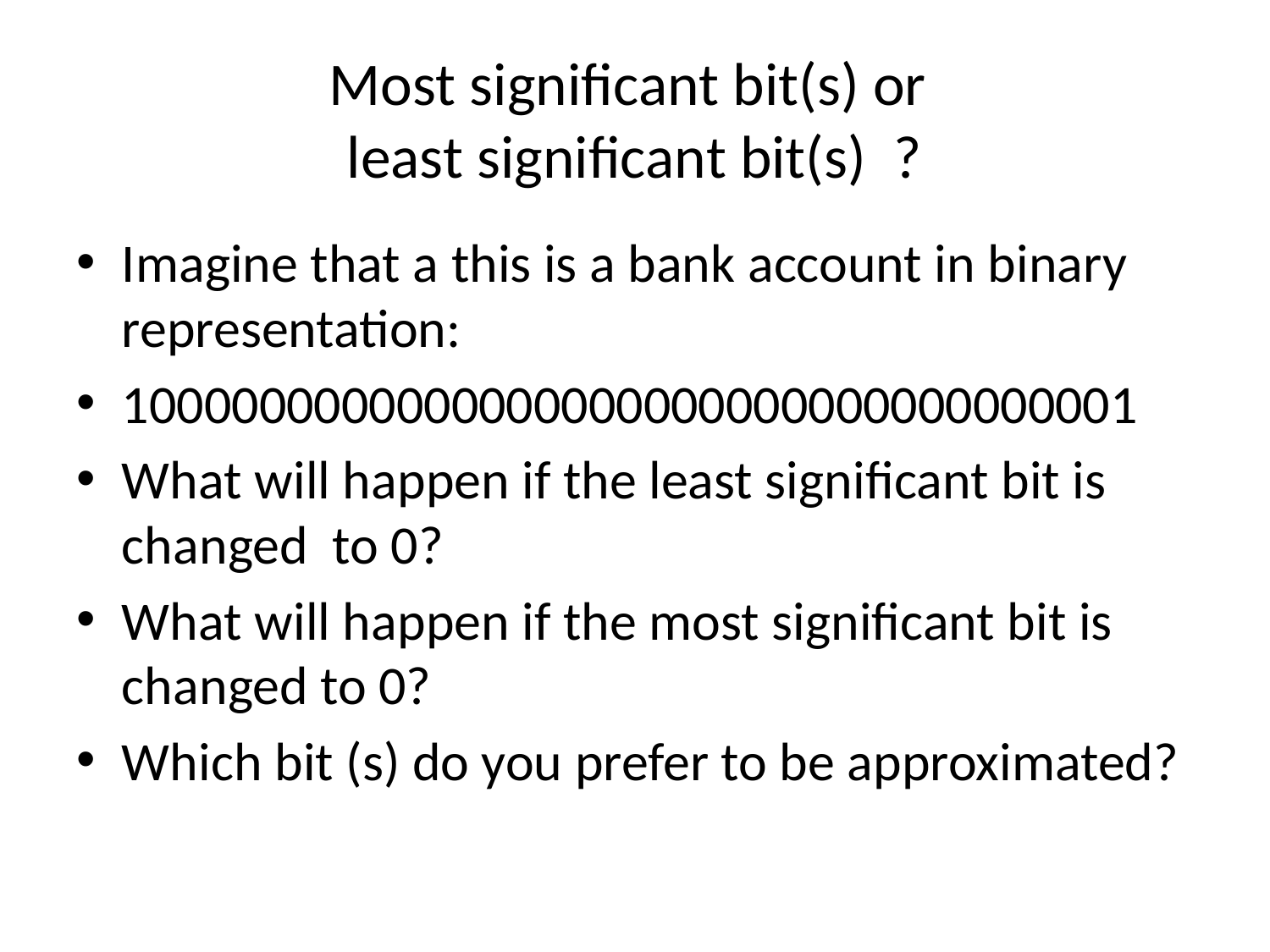

# Most significant bit(s) or least significant bit(s)  ?
Imagine that a this is a bank account in binary representation:
1000000000000000000000000000000000001
What will happen if the least significant bit is changed  to 0?
What will happen if the most significant bit is changed to 0?
Which bit (s) do you prefer to be approximated?